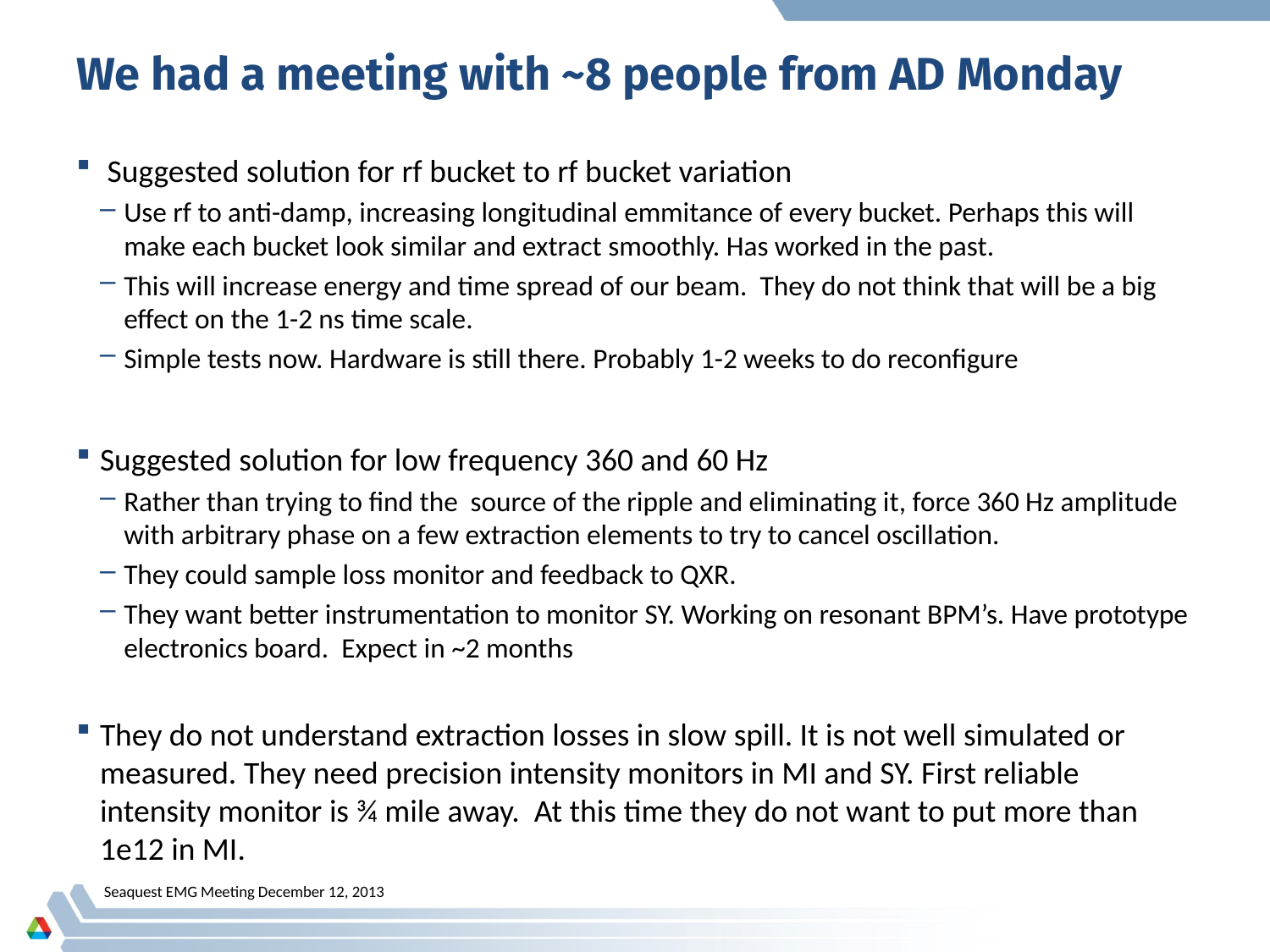

# We had a meeting with ~8 people from AD Monday
 Suggested solution for rf bucket to rf bucket variation
Use rf to anti-damp, increasing longitudinal emmitance of every bucket. Perhaps this will make each bucket look similar and extract smoothly. Has worked in the past.
This will increase energy and time spread of our beam.  They do not think that will be a big effect on the 1-2 ns time scale.
Simple tests now. Hardware is still there. Probably 1-2 weeks to do reconfigure

Suggested solution for low frequency 360 and 60 Hz
Rather than trying to find the  source of the ripple and eliminating it, force 360 Hz amplitude with arbitrary phase on a few extraction elements to try to cancel oscillation.
They could sample loss monitor and feedback to QXR.
They want better instrumentation to monitor SY. Working on resonant BPM’s. Have prototype electronics board.  Expect in ~2 months

They do not understand extraction losses in slow spill. It is not well simulated or measured. They need precision intensity monitors in MI and SY. First reliable intensity monitor is ¾ mile away.  At this time they do not want to put more than 1e12 in MI.

Seaquest EMG Meeting December 12, 2013